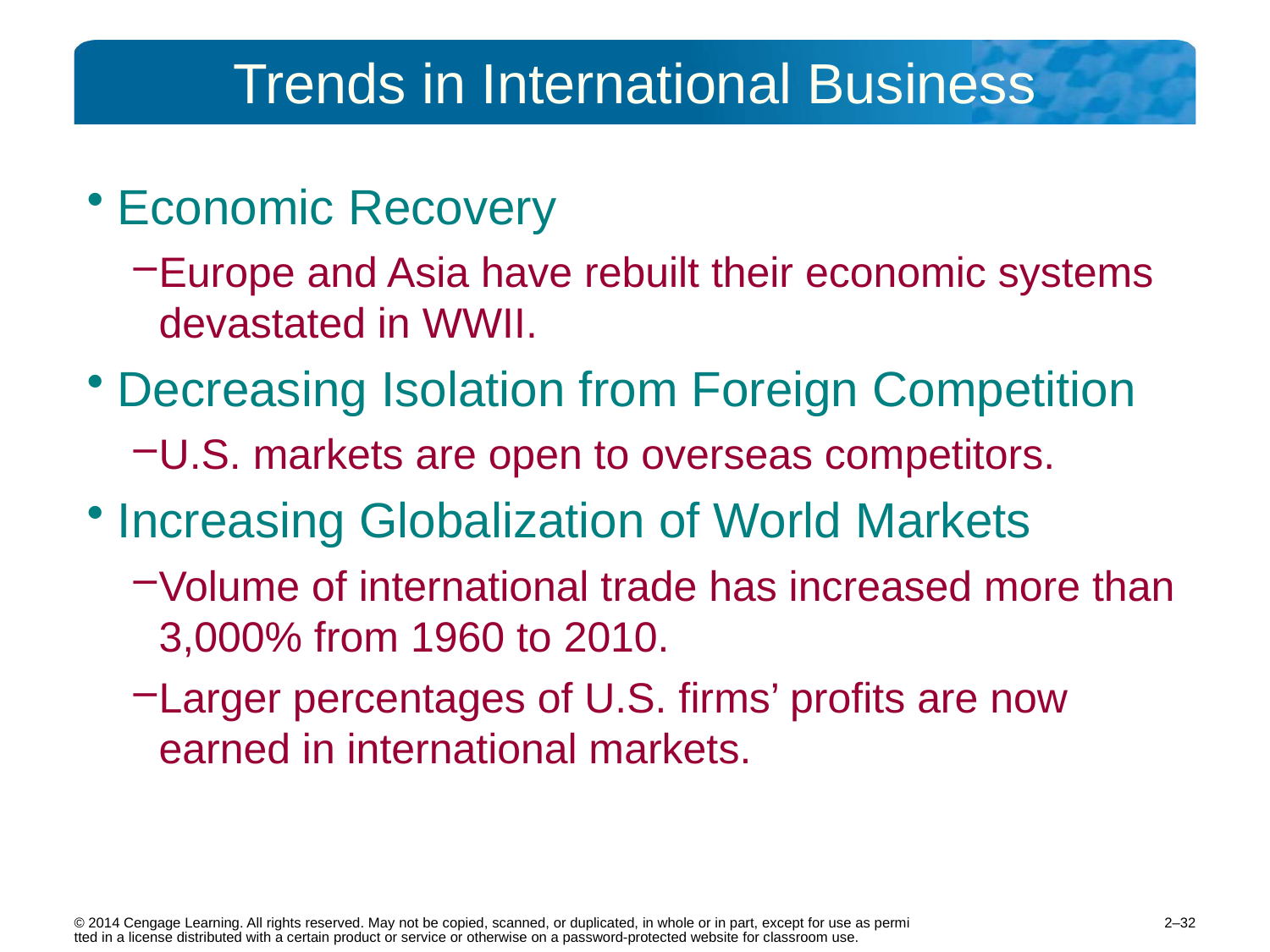

# Trends in International Business
Economic Recovery
Europe and Asia have rebuilt their economic systems devastated in WWII.
Decreasing Isolation from Foreign Competition
U.S. markets are open to overseas competitors.
Increasing Globalization of World Markets
Volume of international trade has increased more than 3,000% from 1960 to 2010.
Larger percentages of U.S. firms’ profits are now earned in international markets.
2–32
© 2014 Cengage Learning. All rights reserved. May not be copied, scanned, or duplicated, in whole or in part, except for use as permitted in a license distributed with a certain product or service or otherwise on a password-protected website for classroom use.